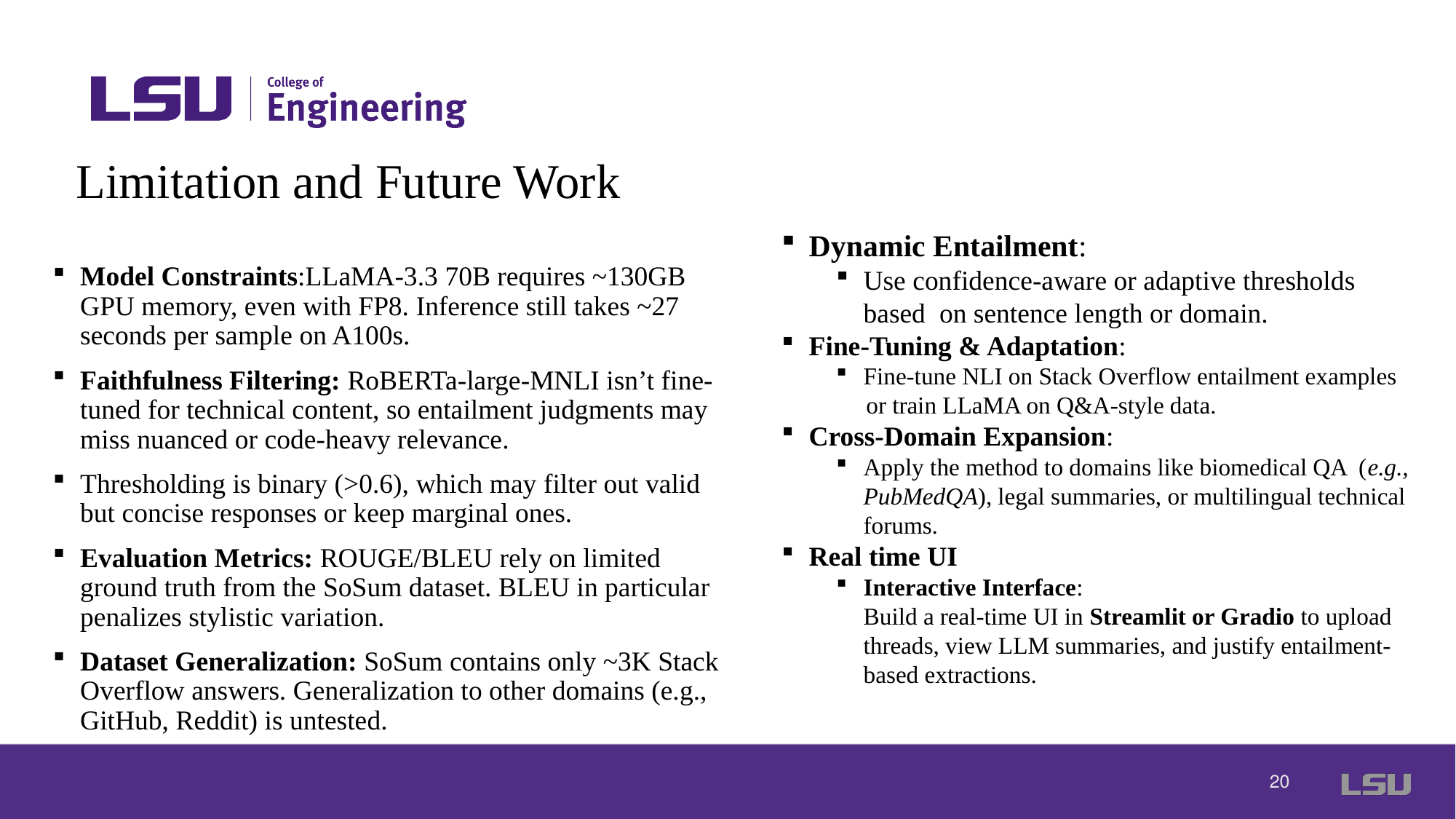

# Limitation and Future Work
Dynamic Entailment:
Use confidence-aware or adaptive thresholds based  on sentence length or domain.
Fine-Tuning & Adaptation:
Fine-tune NLI on Stack Overflow entailment examples
     or train LLaMA on Q&A-style data.
Cross-Domain Expansion:
Apply the method to domains like biomedical QA  (e.g., PubMedQA), legal summaries, or multilingual technical forums.
Real time UI
Interactive Interface:
Build a real-time UI in Streamlit or Gradio to upload threads, view LLM summaries, and justify entailment-based extractions.
Model Constraints:LLaMA-3.3 70B requires ~130GB GPU memory, even with FP8. Inference still takes ~27 seconds per sample on A100s.
Faithfulness Filtering: RoBERTa-large-MNLI isn’t fine-tuned for technical content, so entailment judgments may miss nuanced or code-heavy relevance.
Thresholding is binary (>0.6), which may filter out valid but concise responses or keep marginal ones.
Evaluation Metrics: ROUGE/BLEU rely on limited ground truth from the SoSum dataset. BLEU in particular penalizes stylistic variation.
Dataset Generalization: SoSum contains only ~3K Stack Overflow answers. Generalization to other domains (e.g., GitHub, Reddit) is untested.

20